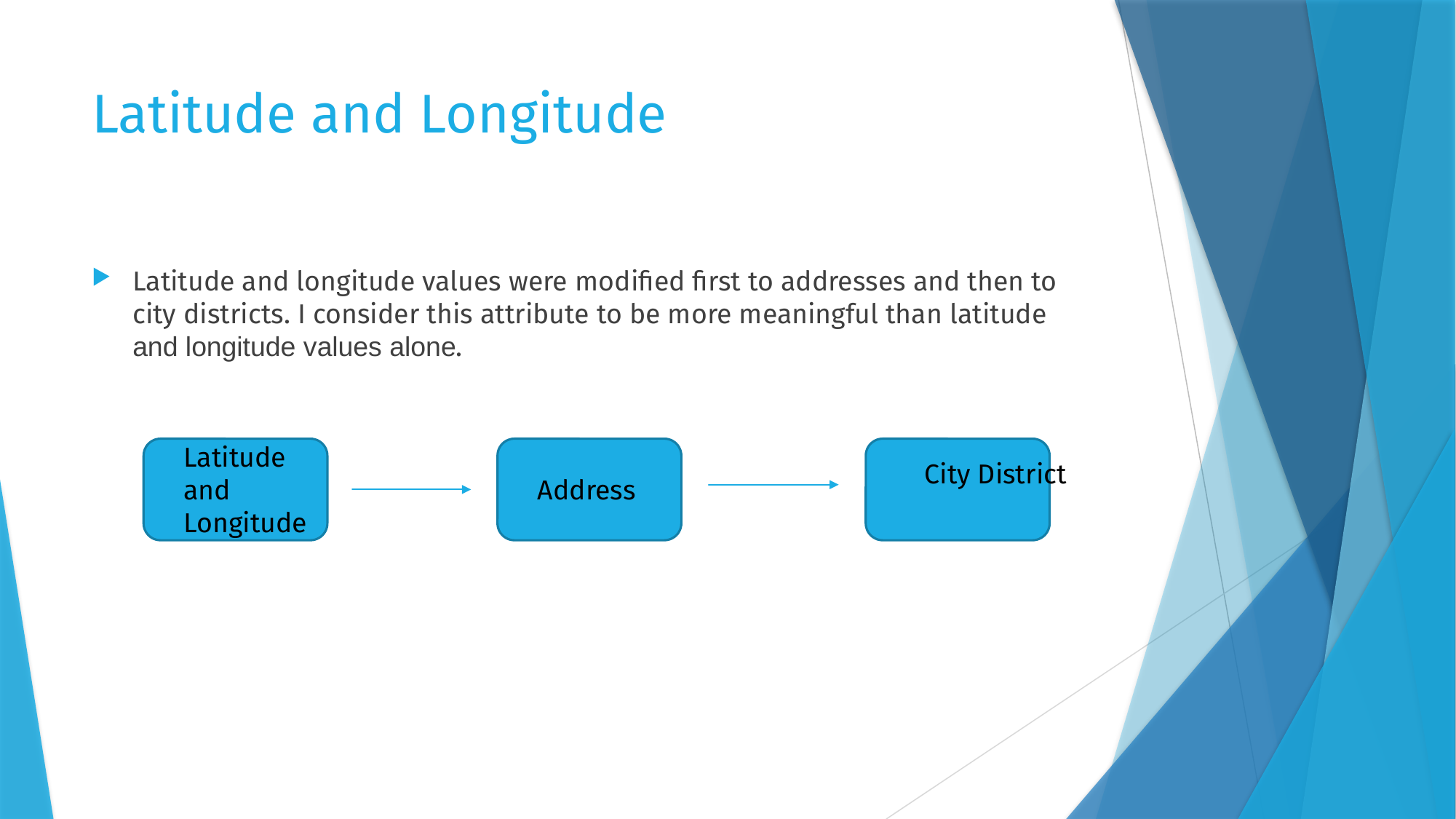

# Latitude and Longitude
Latitude and longitude values were modified first to addresses and then to city districts. I consider this attribute to be more meaningful than latitude and longitude values alone.
Latitude and Longitude

City District
Address